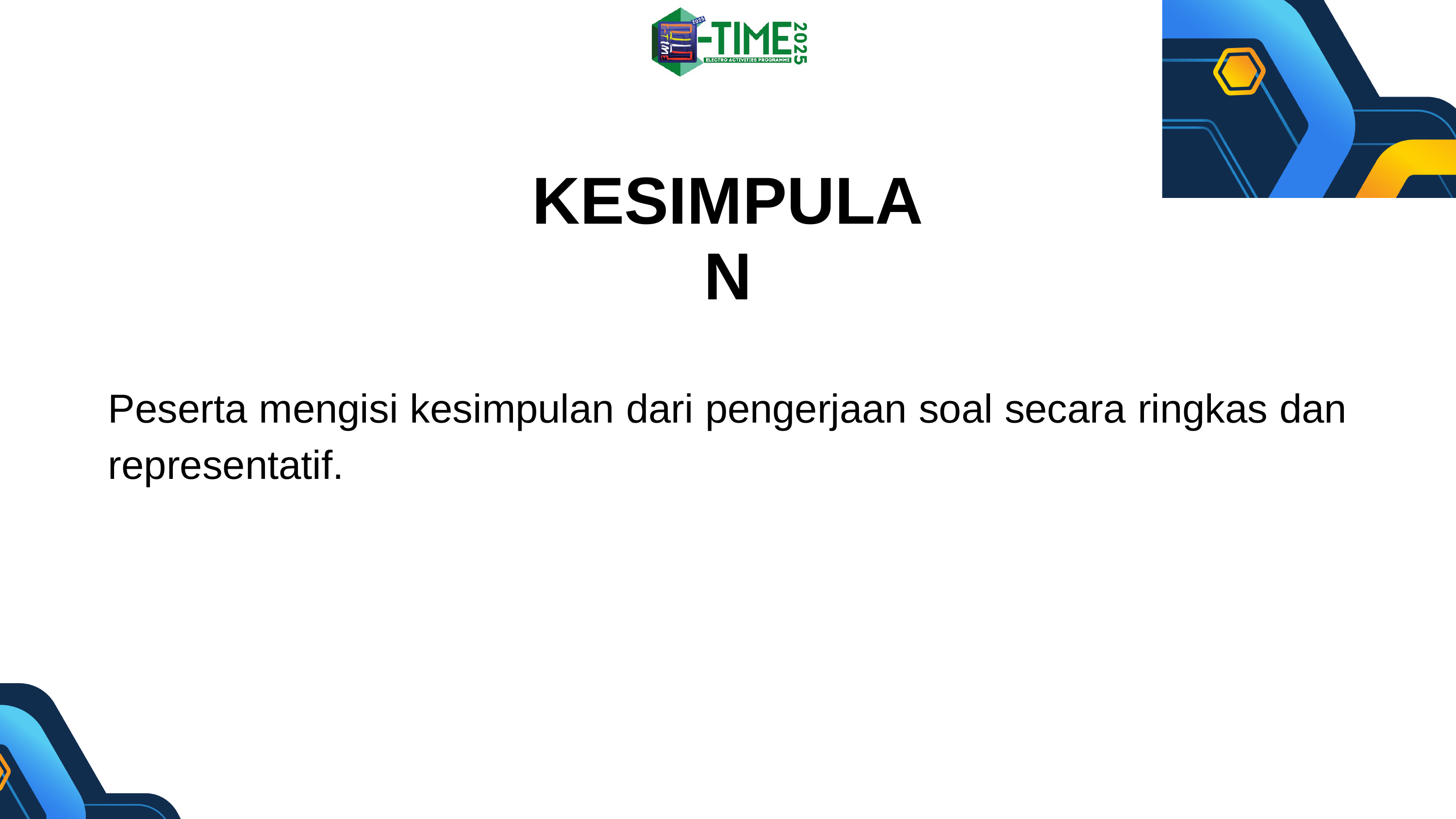

KESIMPULAN
Peserta mengisi kesimpulan dari pengerjaan soal secara ringkas dan representatif.